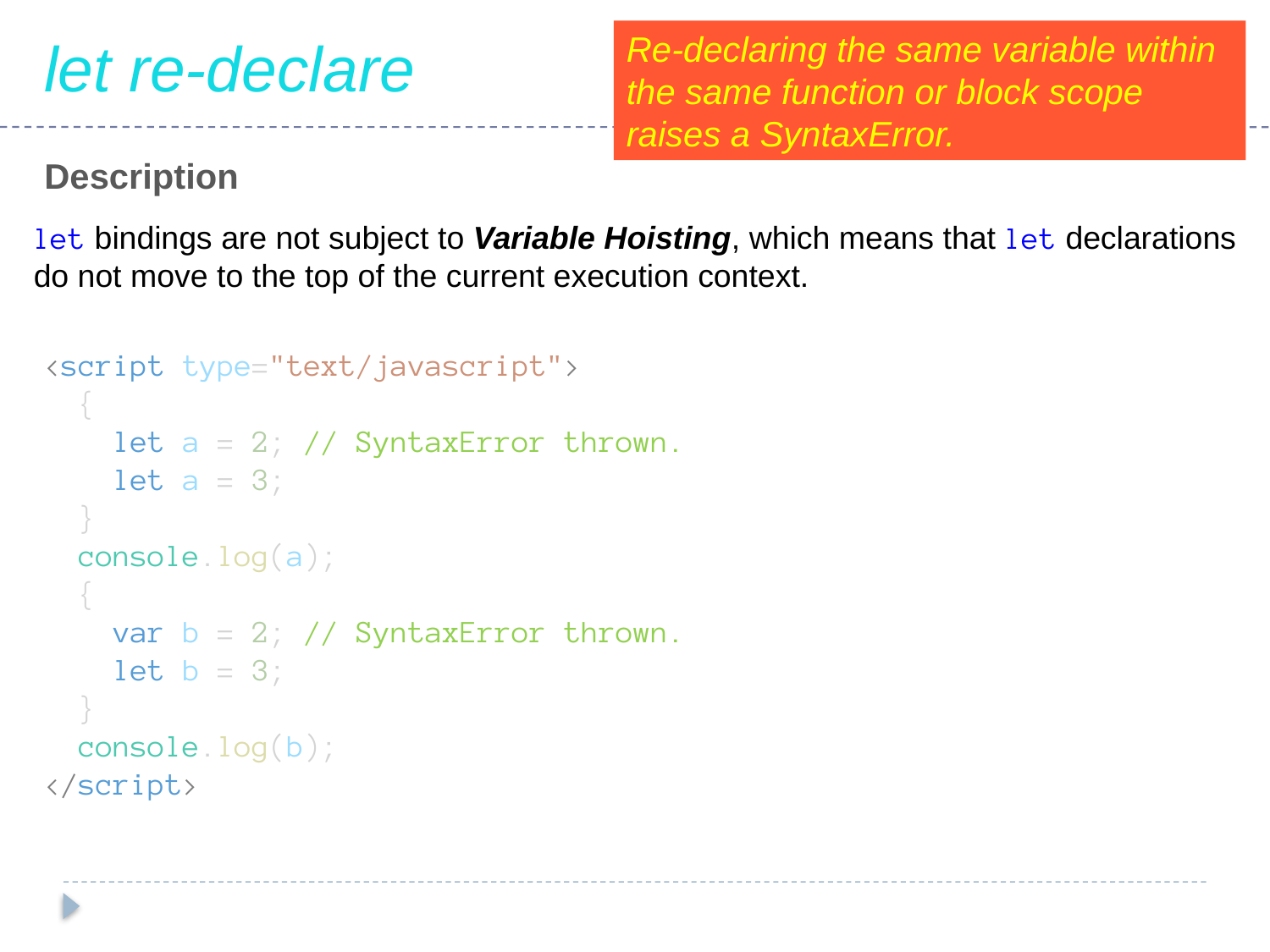

Re-declaring the same variable within the same function or block scope raises a SyntaxError.
let re-declare
Description
let bindings are not subject to Variable Hoisting, which means that let declarations do not move to the top of the current execution context.
<script type="text/javascript">
  {
    let a = 2; // SyntaxError thrown.
    let a = 3;
  }
  console.log(a);
  {
    var b = 2; // SyntaxError thrown.
    let b = 3;
  }
  console.log(b);
</script>